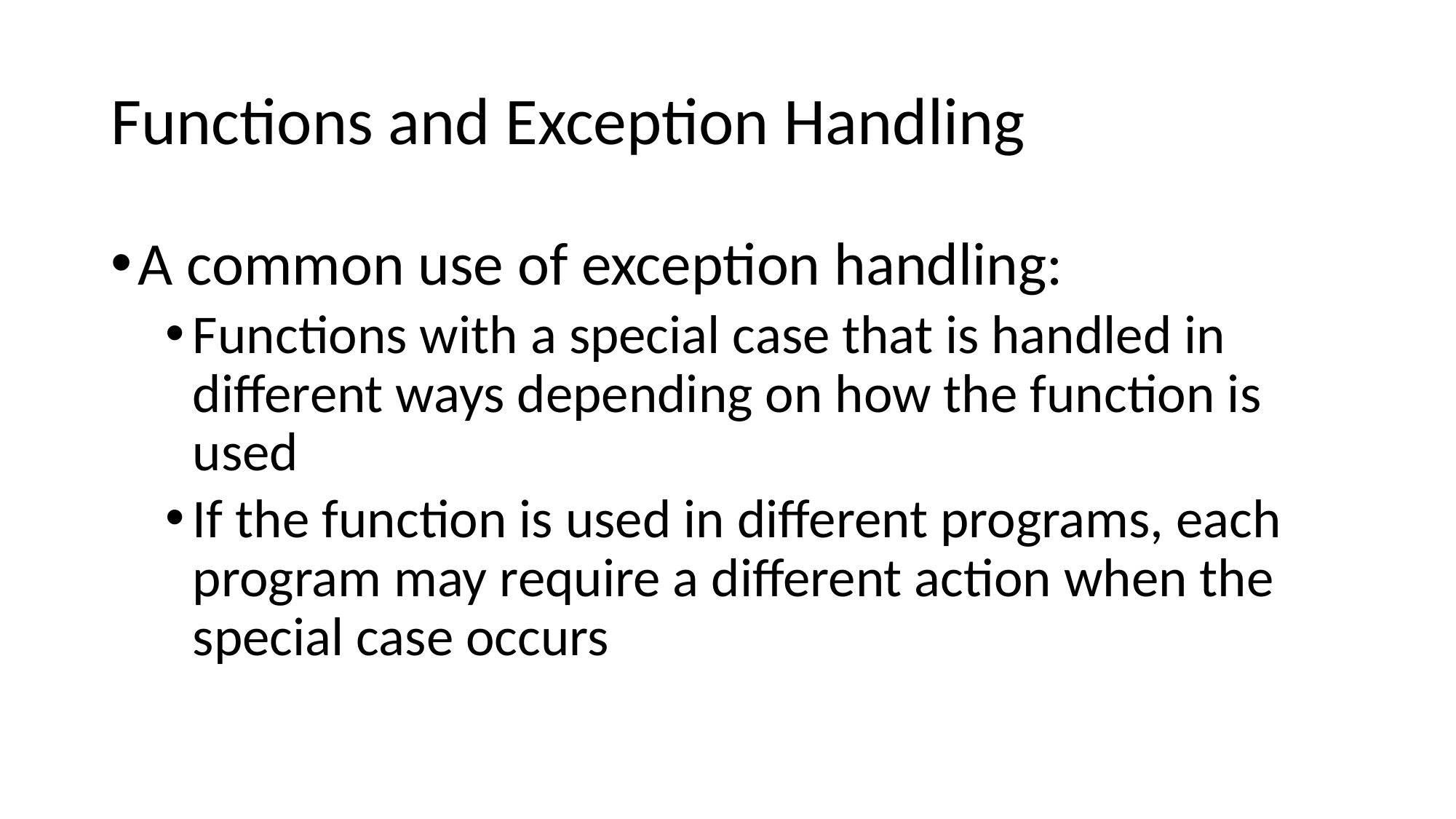

# Functions and Exception Handling
A common use of exception handling:
Functions with a special case that is handled in different ways depending on how the function is used
If the function is used in different programs, each program may require a different action when the special case occurs